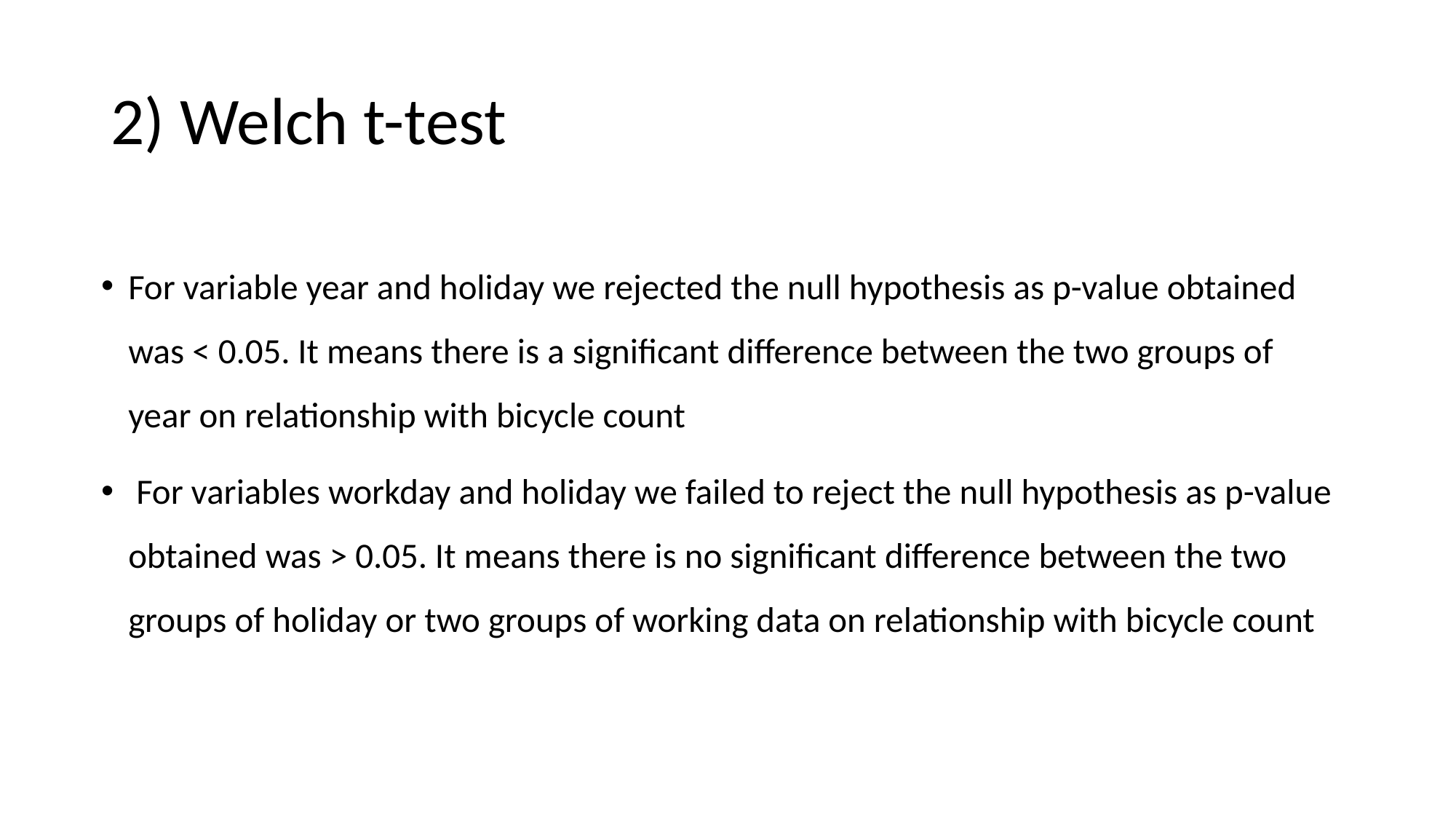

# 2) Welch t-test

For variable year and holiday we rejected the null hypothesis as p-value obtained was < 0.05. It means there is a significant difference between the two groups of year on relationship with bicycle count
 For variables workday and holiday we failed to reject the null hypothesis as p-value obtained was > 0.05. It means there is no significant difference between the two groups of holiday or two groups of working data on relationship with bicycle count